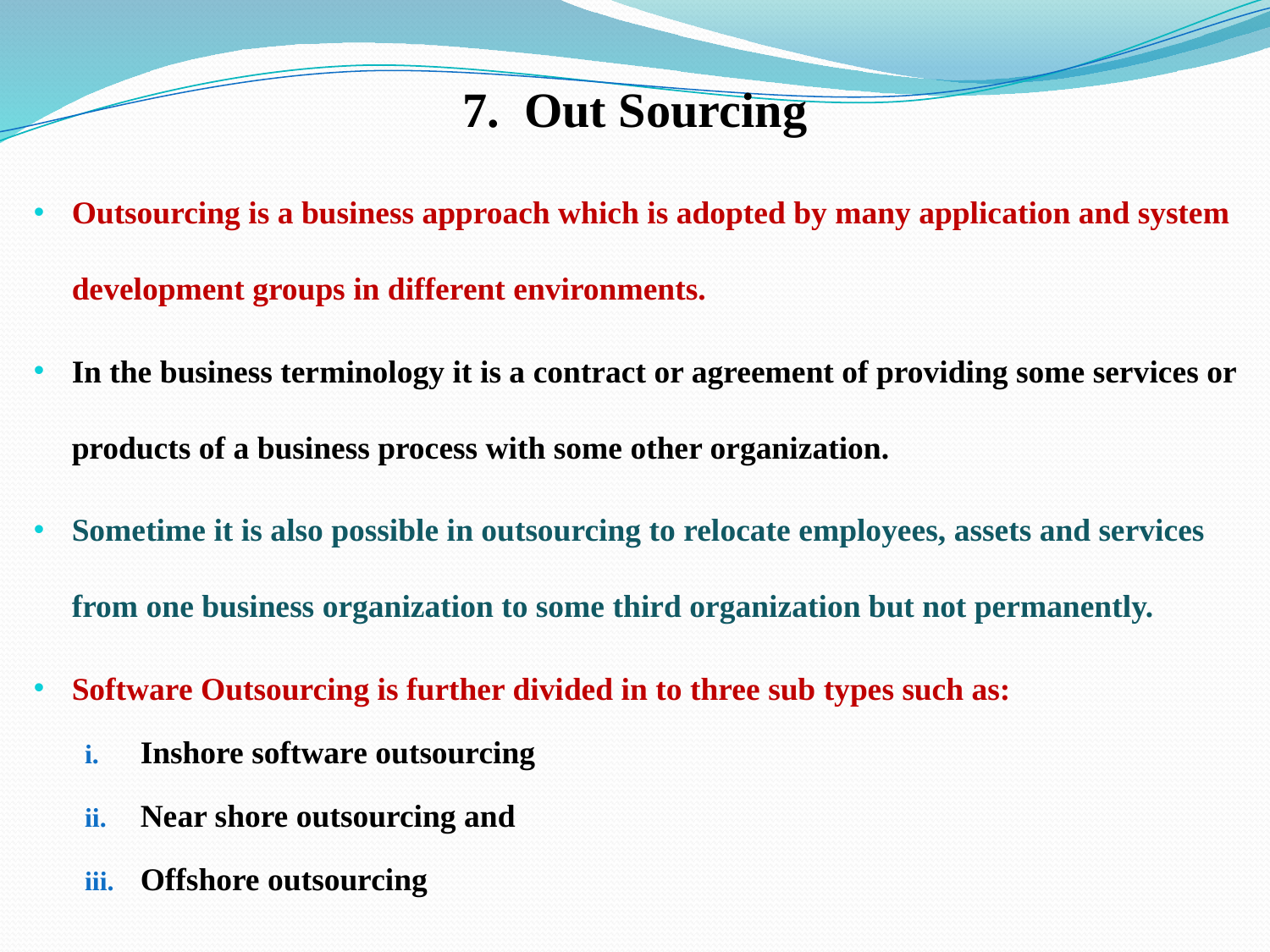

# 7.  Out Sourcing
Outsourcing is a business approach which is adopted by many application and system development groups in different environments.
In the business terminology it is a contract or agreement of providing some services or products of a business process with some other organization.
Sometime it is also possible in outsourcing to relocate employees, assets and services from one business organization to some third organization but not permanently.
Software Outsourcing is further divided in to three sub types such as:
Inshore software outsourcing
Near shore outsourcing and
Offshore outsourcing